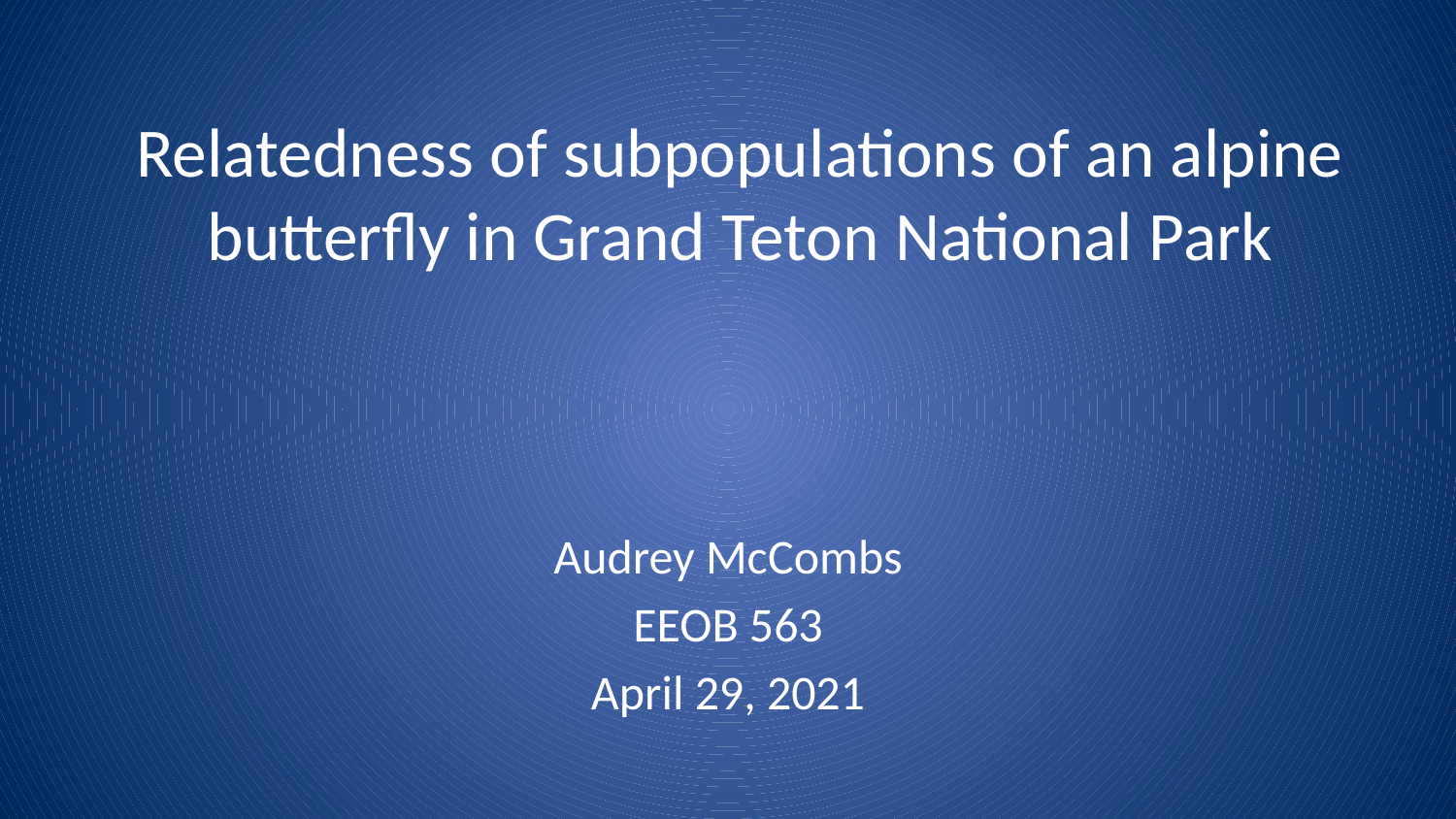

# Relatedness of subpopulations of an alpine butterfly in Grand Teton National Park
Audrey McCombs
EEOB 563
April 29, 2021